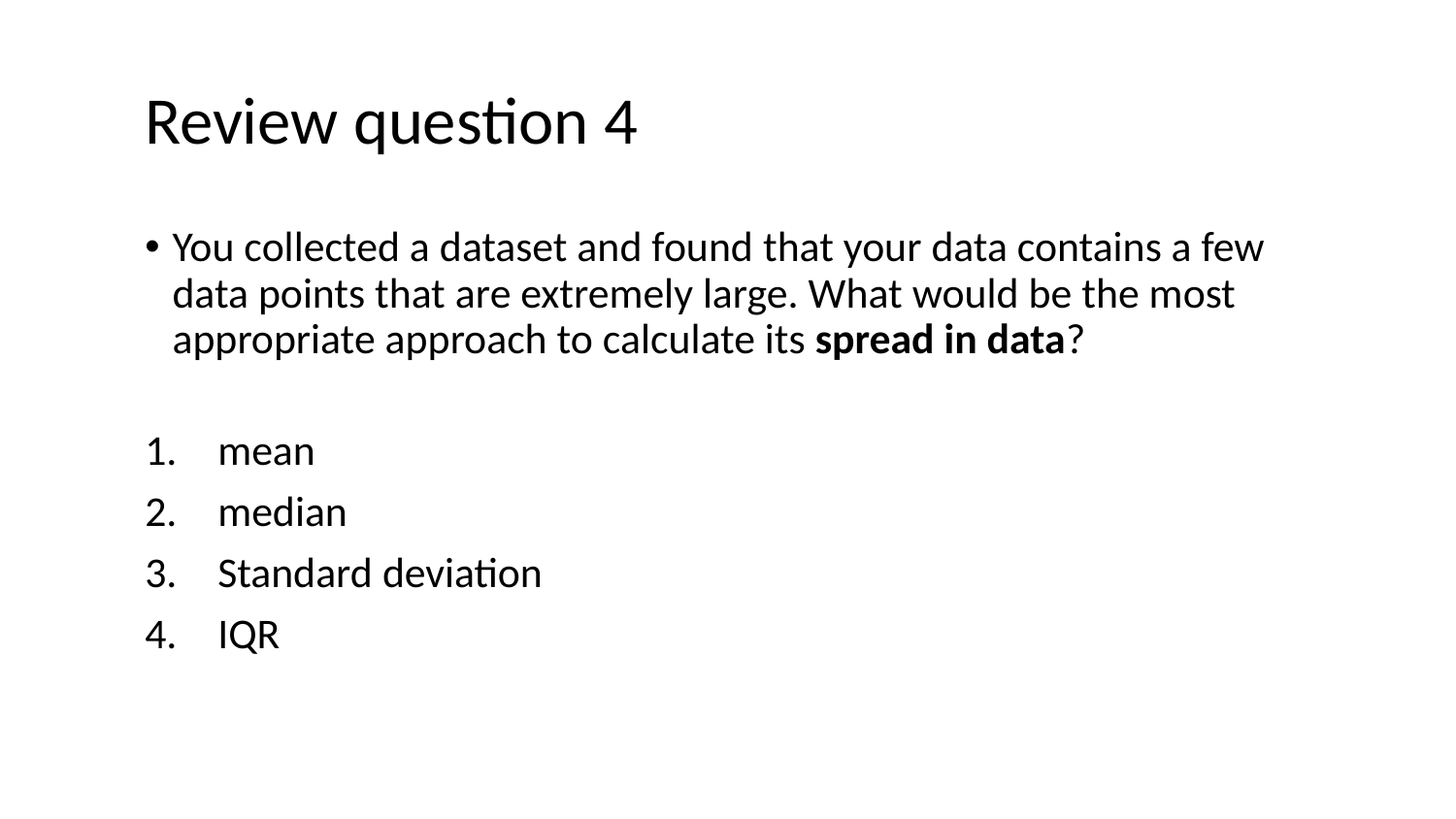

# Review question 4
You collected a dataset and found that your data contains a few data points that are extremely large. What would be the most appropriate approach to calculate its spread in data?
mean
median
Standard deviation
IQR